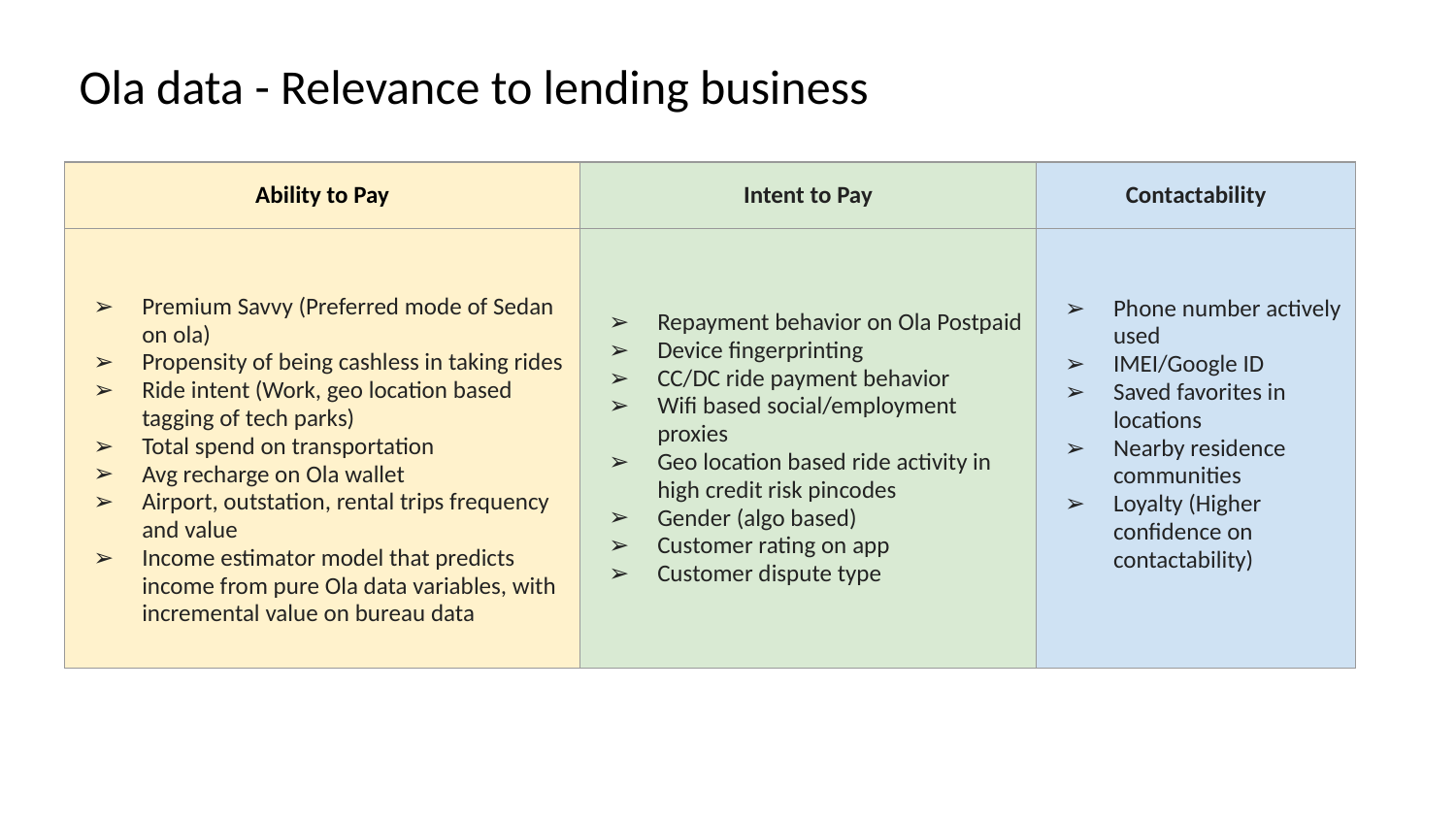

# Ola data - Relevance to lending business
| Ability to Pay | Intent to Pay | Contactability |
| --- | --- | --- |
| Premium Savvy (Preferred mode of Sedan on ola) Propensity of being cashless in taking rides Ride intent (Work, geo location based tagging of tech parks) Total spend on transportation Avg recharge on Ola wallet Airport, outstation, rental trips frequency and value Income estimator model that predicts income from pure Ola data variables, with incremental value on bureau data | Repayment behavior on Ola Postpaid Device fingerprinting CC/DC ride payment behavior Wifi based social/employment proxies Geo location based ride activity in high credit risk pincodes Gender (algo based) Customer rating on app Customer dispute type | Phone number actively used IMEI/Google ID Saved favorites in locations Nearby residence communities Loyalty (Higher confidence on contactability) |
|  |  |  |
|  |  |  |
|  |  |  |
|  |  |  |
|  |  |  |